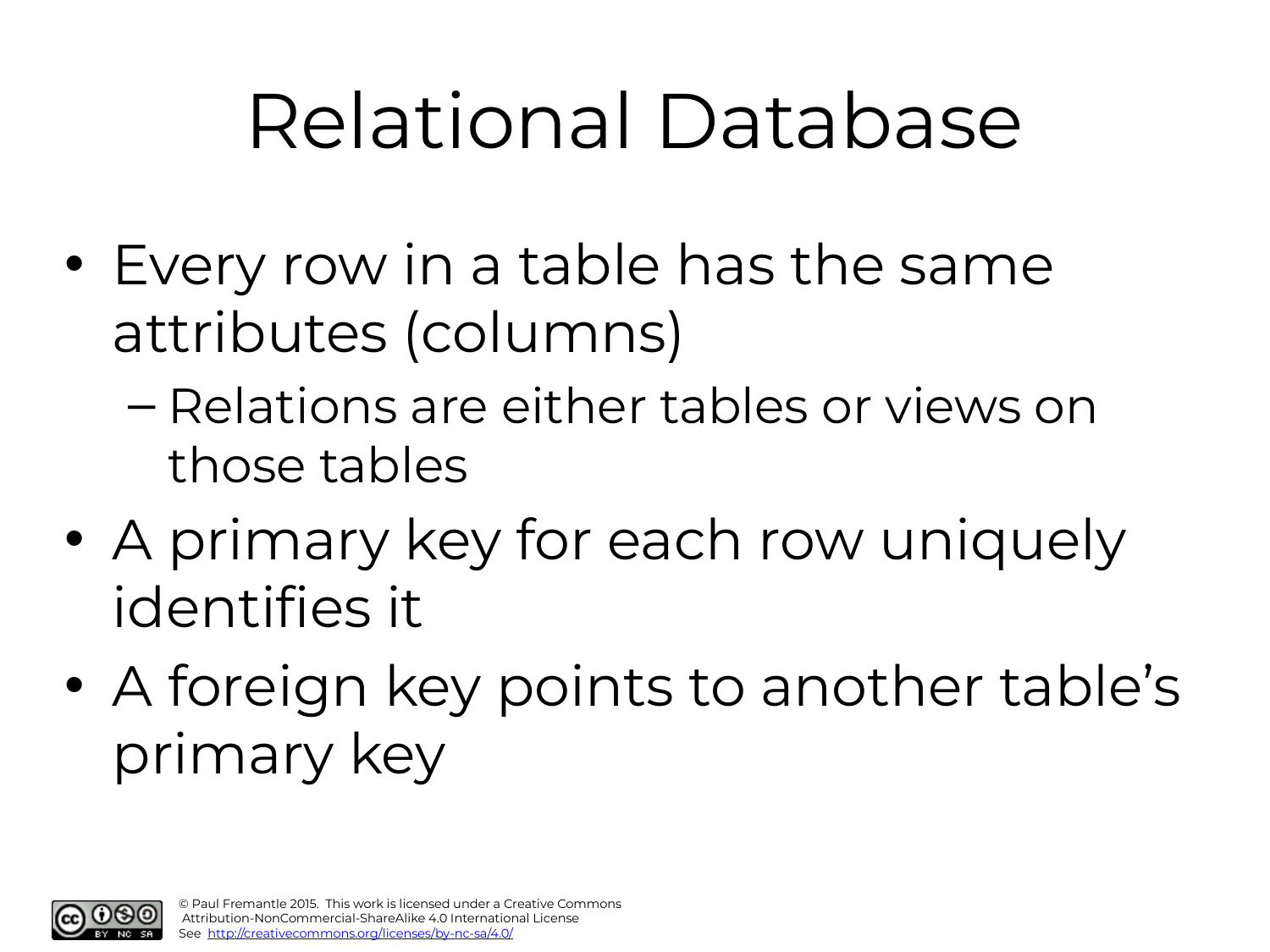

# Relational Database
Every row in a table has the same attributes (columns)
Relations are either tables or views on those tables
A primary key for each row uniquely identifies it
A foreign key points to another table’s primary key